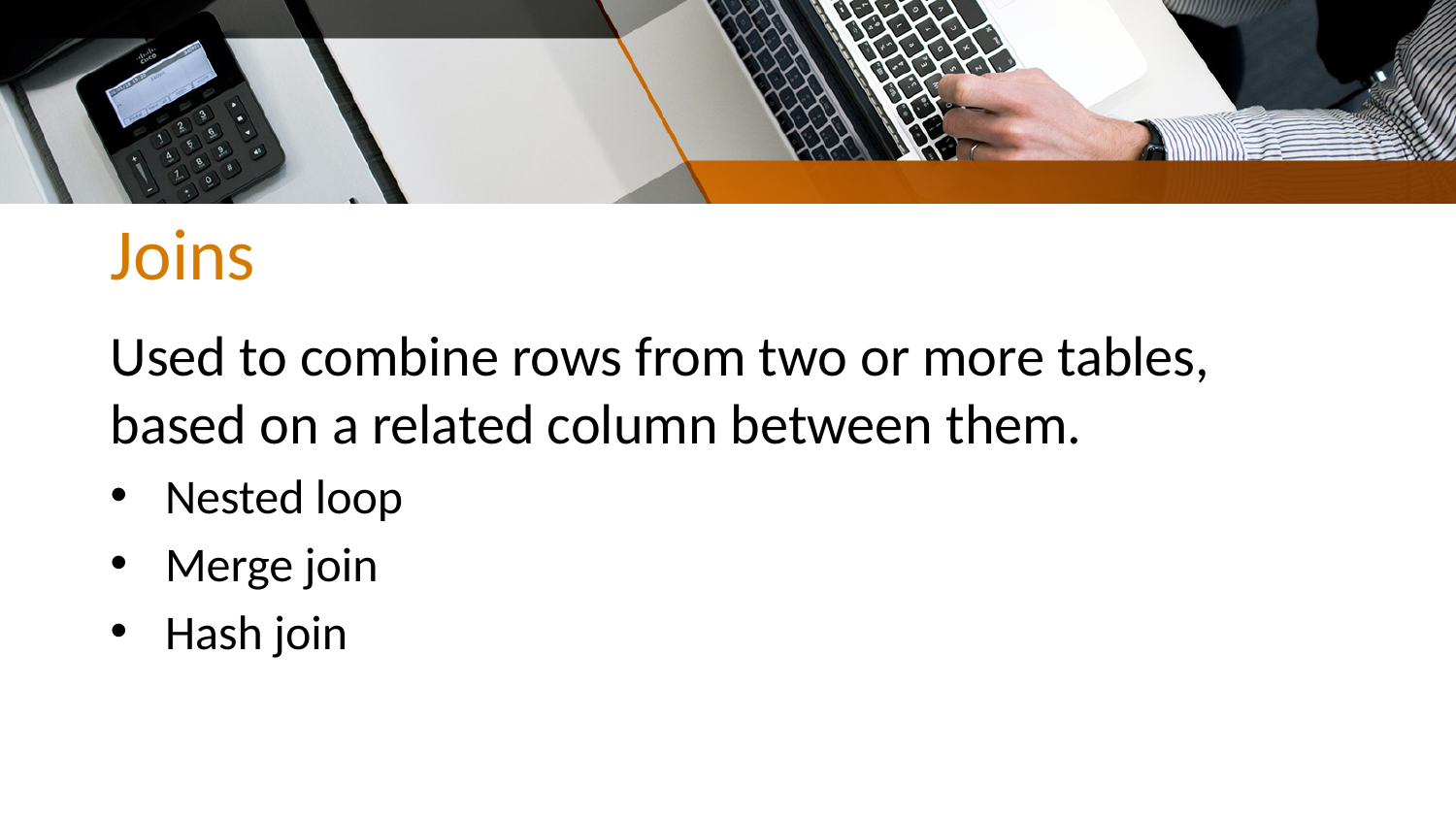

# Joins
Used to combine rows from two or more tables, based on a related column between them.
Nested loop
Merge join
Hash join